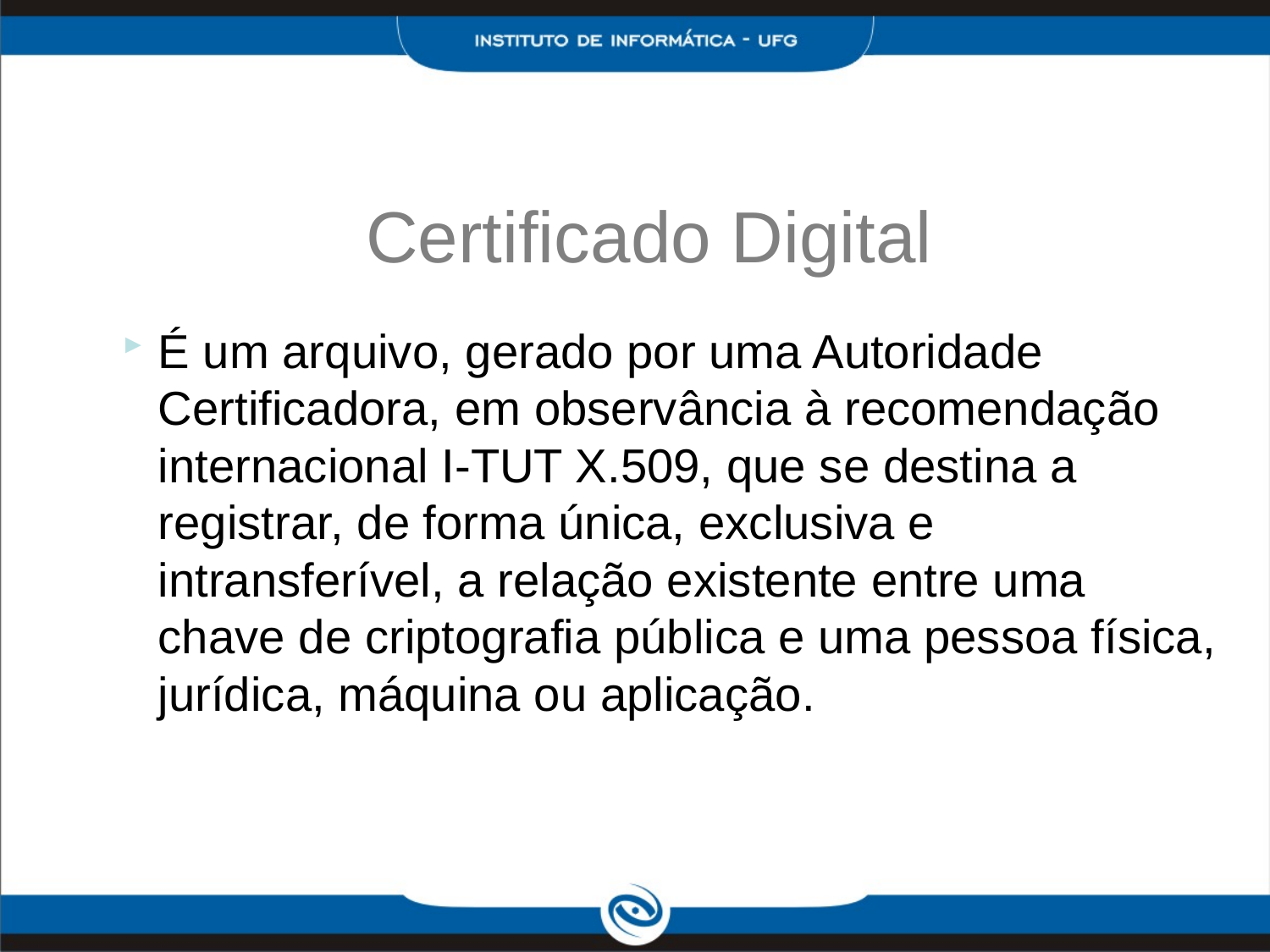

Certificado Digital
É um arquivo, gerado por uma Autoridade Certificadora, em observância à recomendação internacional I-TUT X.509, que se destina a registrar, de forma única, exclusiva e intransferível, a relação existente entre uma chave de criptografia pública e uma pessoa física, jurídica, máquina ou aplicação.